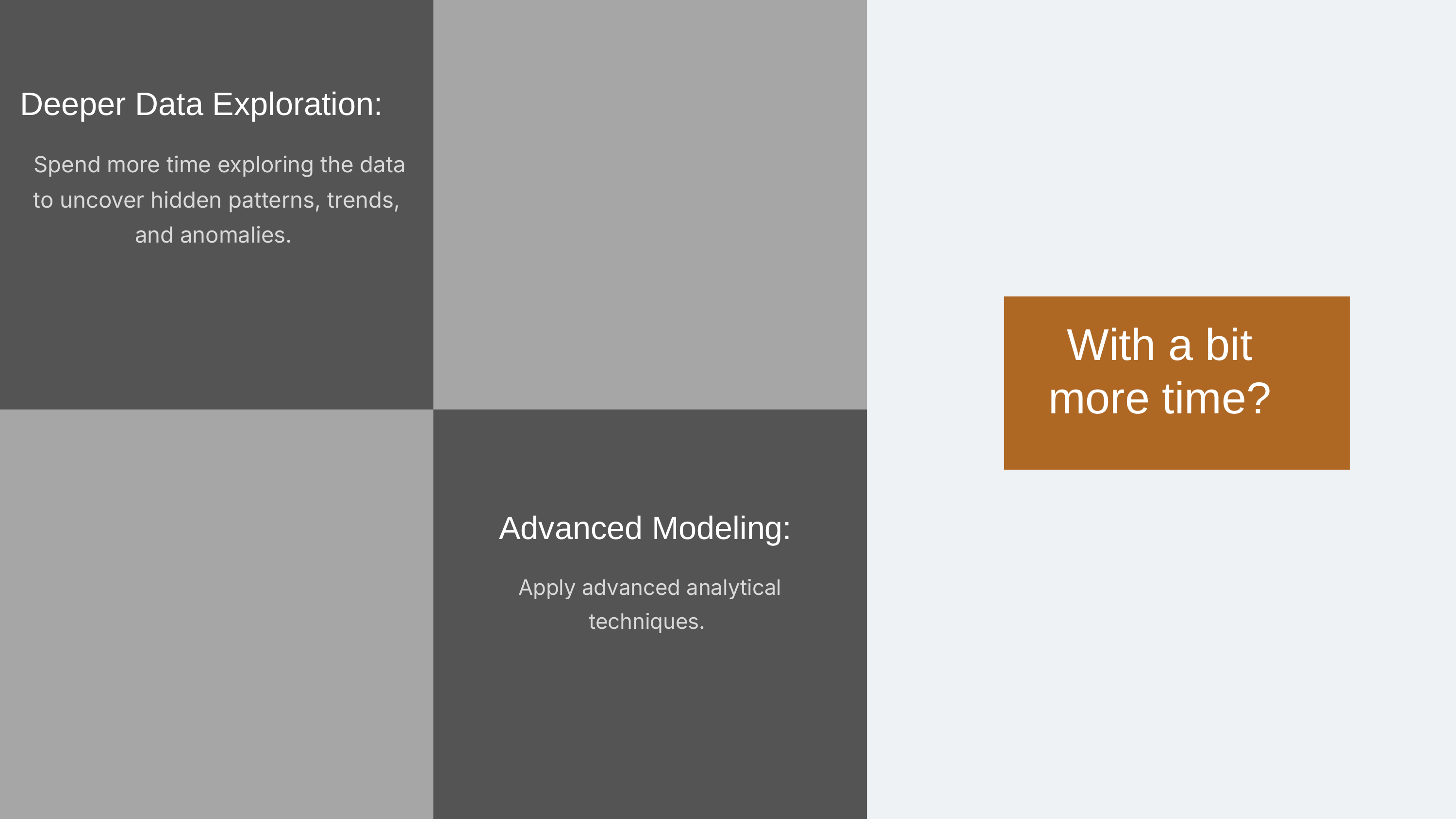

Deeper Data Exploration:
 Spend more time exploring the data to uncover hidden patterns, trends, and anomalies.

With a bit more time?

Advanced Modeling:
Apply advanced analytical techniques.